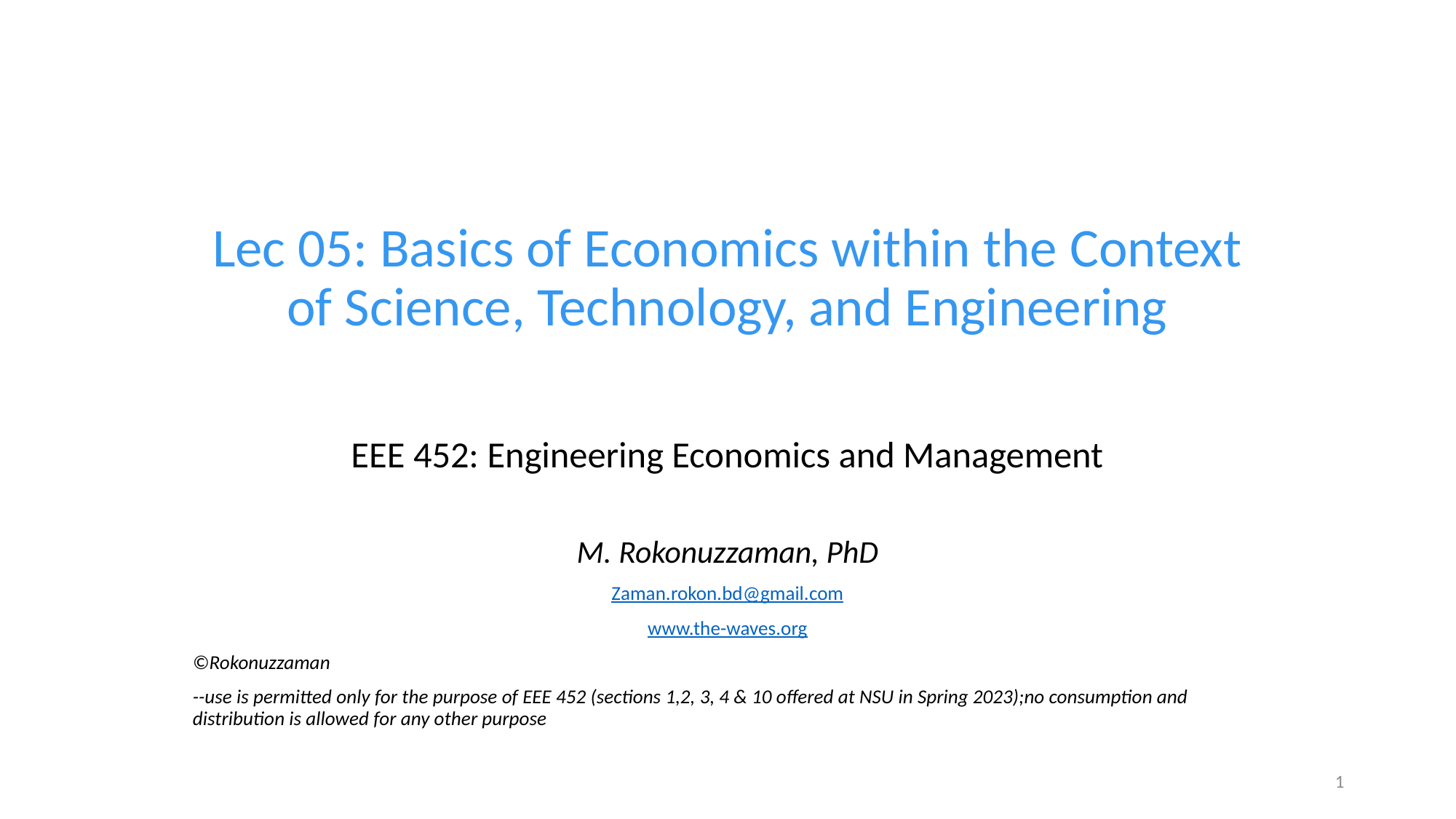

# Lec 05: Basics of Economics within the Context of Science, Technology, and Engineering
EEE 452: Engineering Economics and Management

M. Rokonuzzaman, PhD
Zaman.rokon.bd@gmail.com
www.the-waves.org
©️Rokonuzzaman
--use is permitted only for the purpose of EEE 452 (sections 1,2, 3, 4 & 10 offered at NSU in Spring 2023);no consumption and distribution is allowed for any other purpose

1